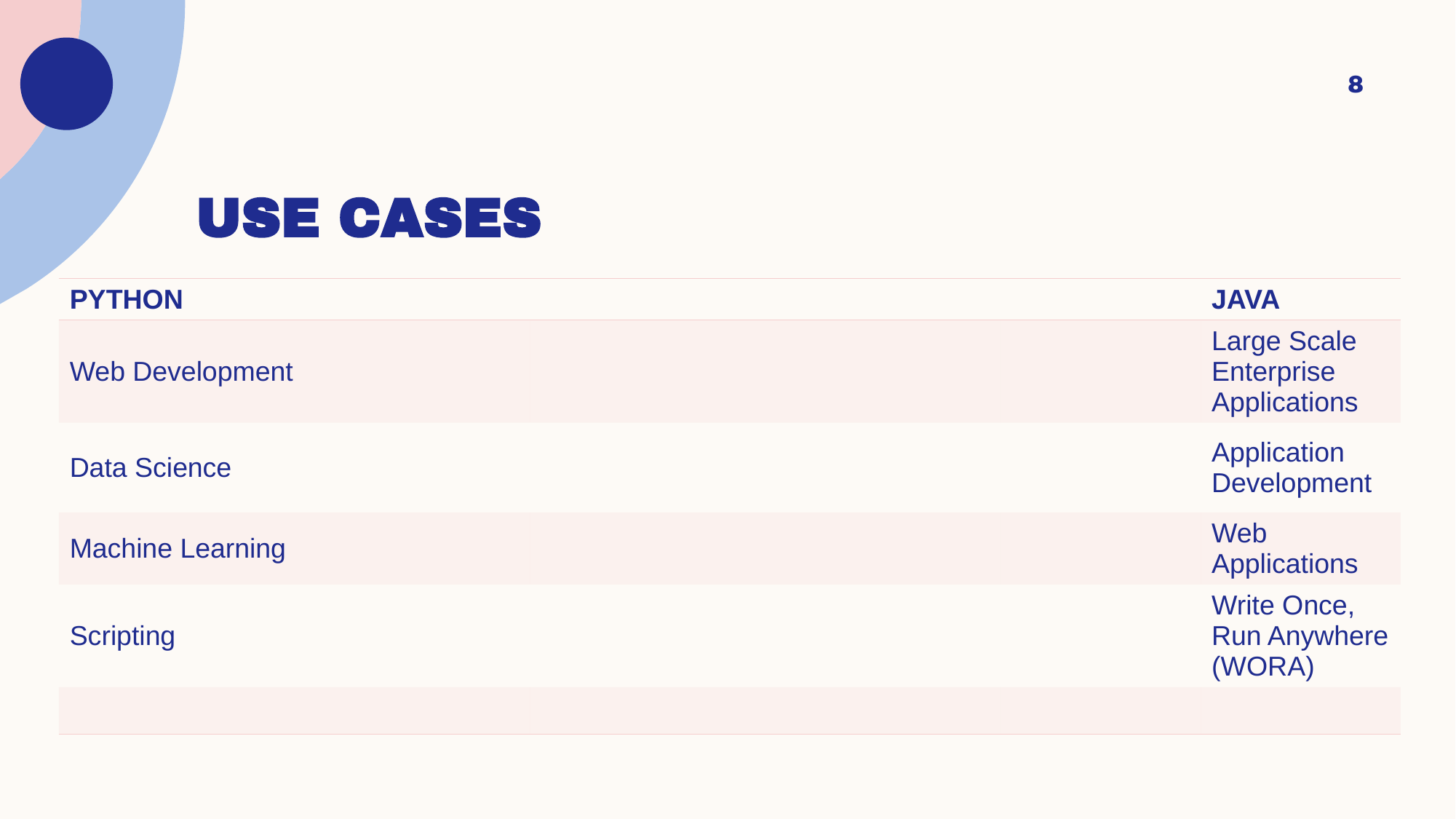

8
# USE CASES
| PYTHON |  |  | JAVA |
| --- | --- | --- | --- |
| Web Development |  |  | Large Scale Enterprise Applications |
| Data Science |  |  | Application Development |
| Machine Learning |  |  | Web Applications |
| Scripting |  |  | Write Once, Run Anywhere (WORA) |
|  |  |  |  |